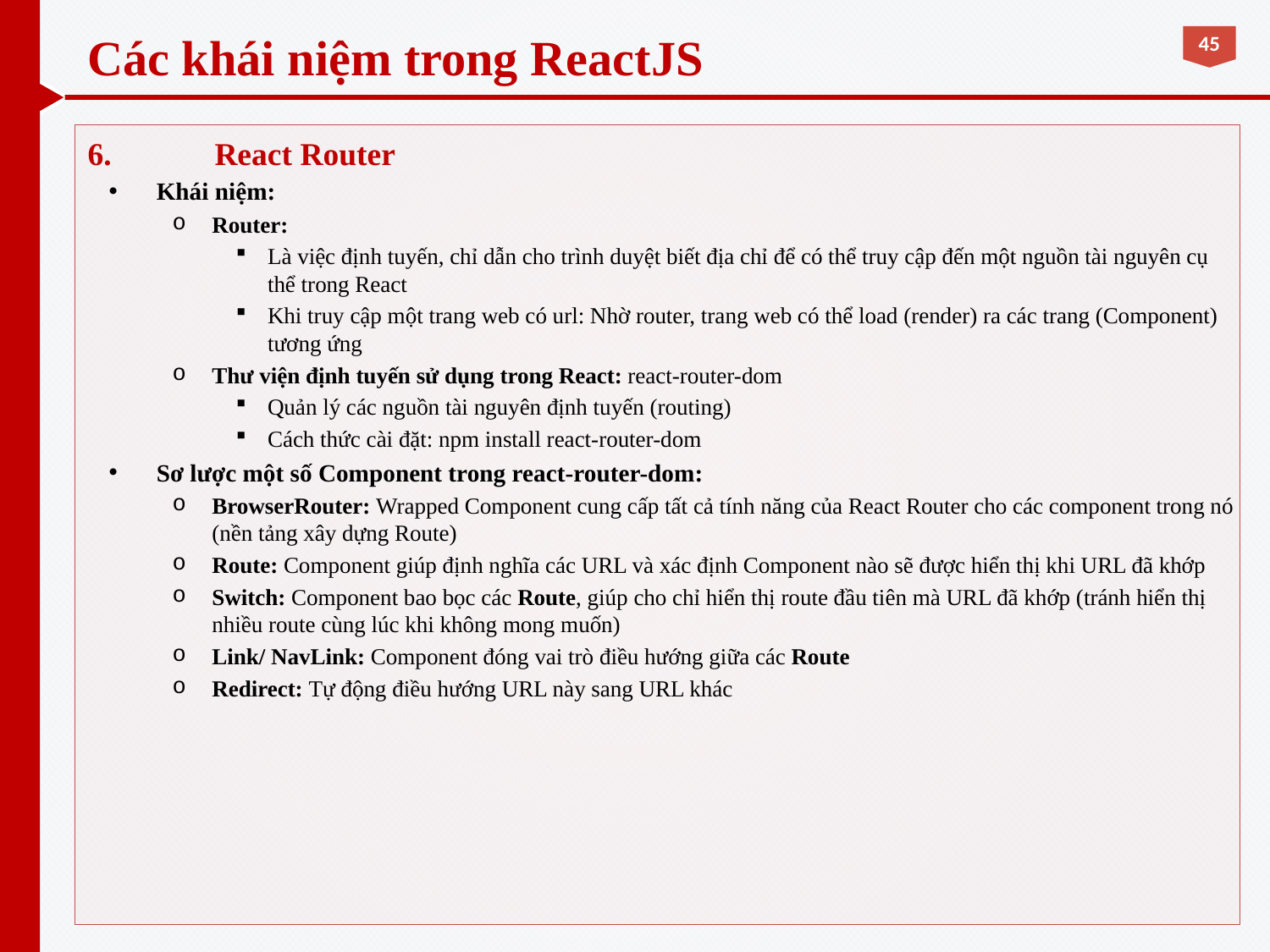

# Các khái niệm trong ReactJS
6.	React Router
Khái niệm:
Router:
Là việc định tuyến, chỉ dẫn cho trình duyệt biết địa chỉ để có thể truy cập đến một nguồn tài nguyên cụ thể trong React
Khi truy cập một trang web có url: Nhờ router, trang web có thể load (render) ra các trang (Component) tương ứng
Thư viện định tuyến sử dụng trong React: react-router-dom
Quản lý các nguồn tài nguyên định tuyến (routing)
Cách thức cài đặt: npm install react-router-dom
Sơ lược một số Component trong react-router-dom:
BrowserRouter: Wrapped Component cung cấp tất cả tính năng của React Router cho các component trong nó (nền tảng xây dựng Route)
Route: Component giúp định nghĩa các URL và xác định Component nào sẽ được hiển thị khi URL đã khớp
Switch: Component bao bọc các Route, giúp cho chỉ hiển thị route đầu tiên mà URL đã khớp (tránh hiển thị nhiều route cùng lúc khi không mong muốn)
Link/ NavLink: Component đóng vai trò điều hướng giữa các Route
Redirect: Tự động điều hướng URL này sang URL khác